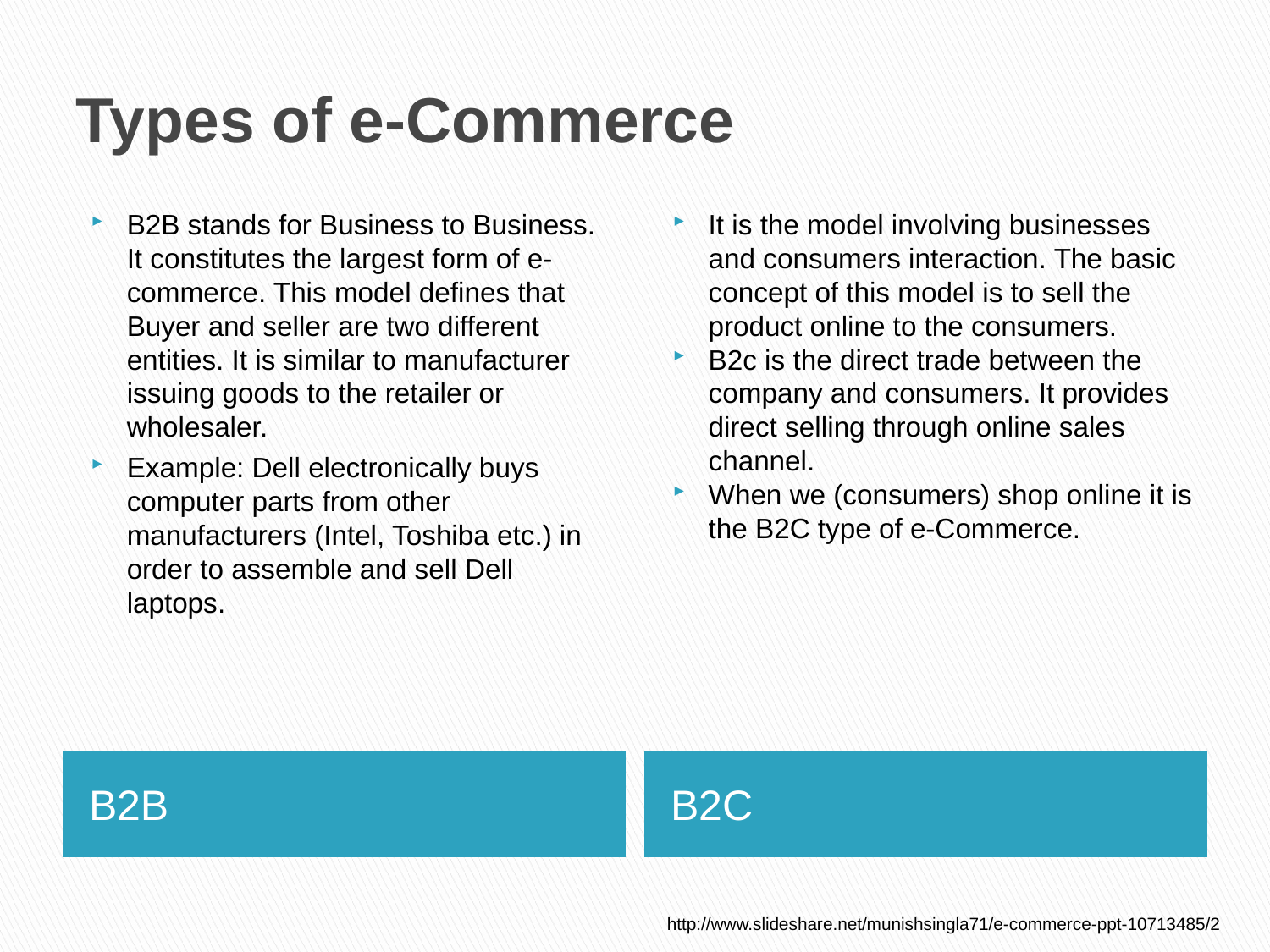

# Types of e-Commerce
B2B stands for Business to Business. It constitutes the largest form of e-commerce. This model defines that Buyer and seller are two different entities. It is similar to manufacturer issuing goods to the retailer or wholesaler.
Example: Dell electronically buys computer parts from other manufacturers (Intel, Toshiba etc.) in order to assemble and sell Dell laptops.
It is the model involving businesses and consumers interaction. The basic concept of this model is to sell the product online to the consumers.
B2c is the direct trade between the company and consumers. It provides direct selling through online sales channel.
When we (consumers) shop online it is the B2C type of e-Commerce.
B2B
B2C
http://www.slideshare.net/munishsingla71/e-commerce-ppt-10713485/2